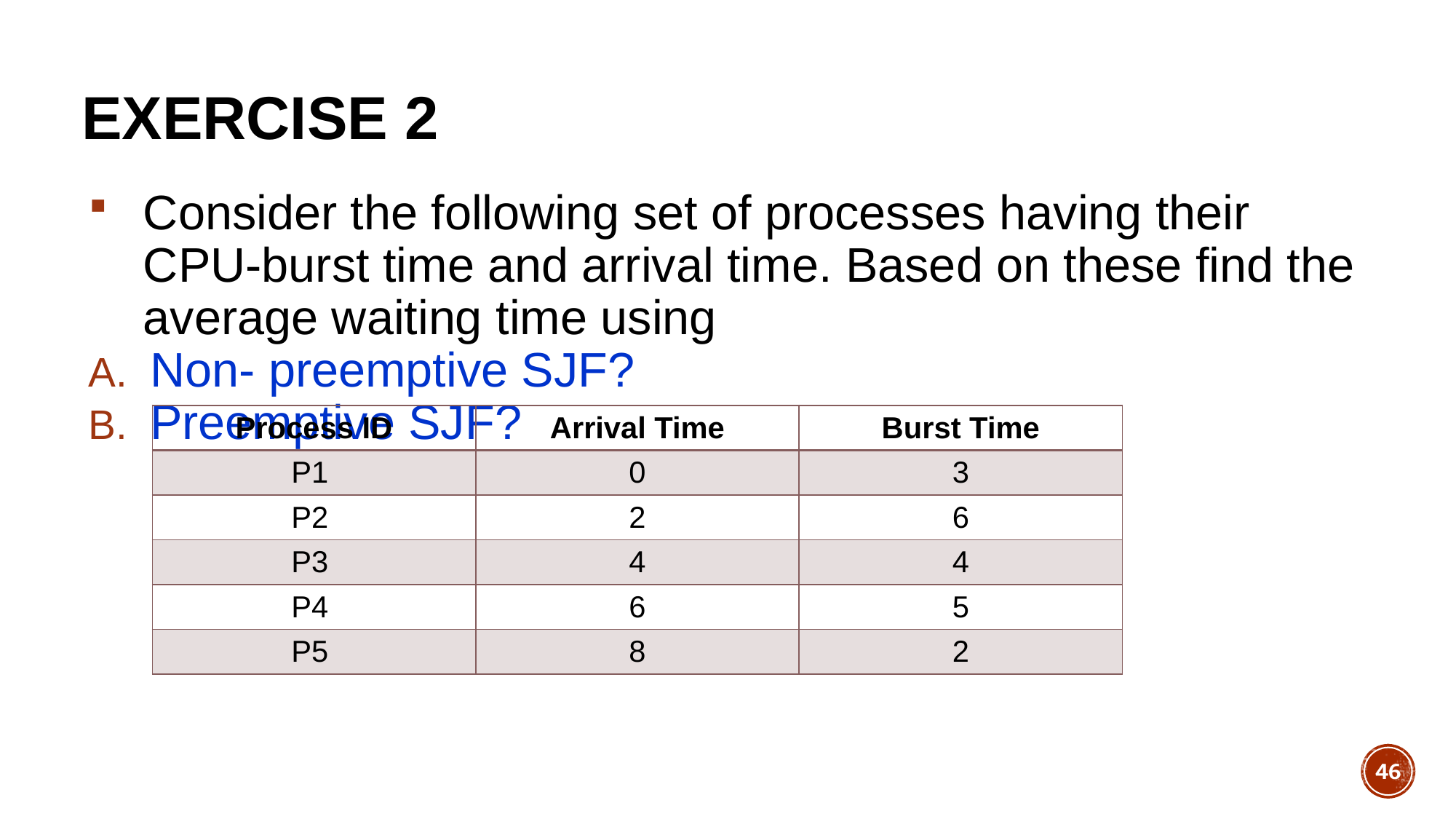

# Exercise 2
Consider the following set of processes having their CPU-burst time and arrival time. Based on these find the average waiting time using
Non- preemptive SJF?
Preemptive SJF?
| Process ID | Arrival Time | Burst Time |
| --- | --- | --- |
| P1 | 0 | 3 |
| P2 | 2 | 6 |
| P3 | 4 | 4 |
| P4 | 6 | 5 |
| P5 | 8 | 2 |
46